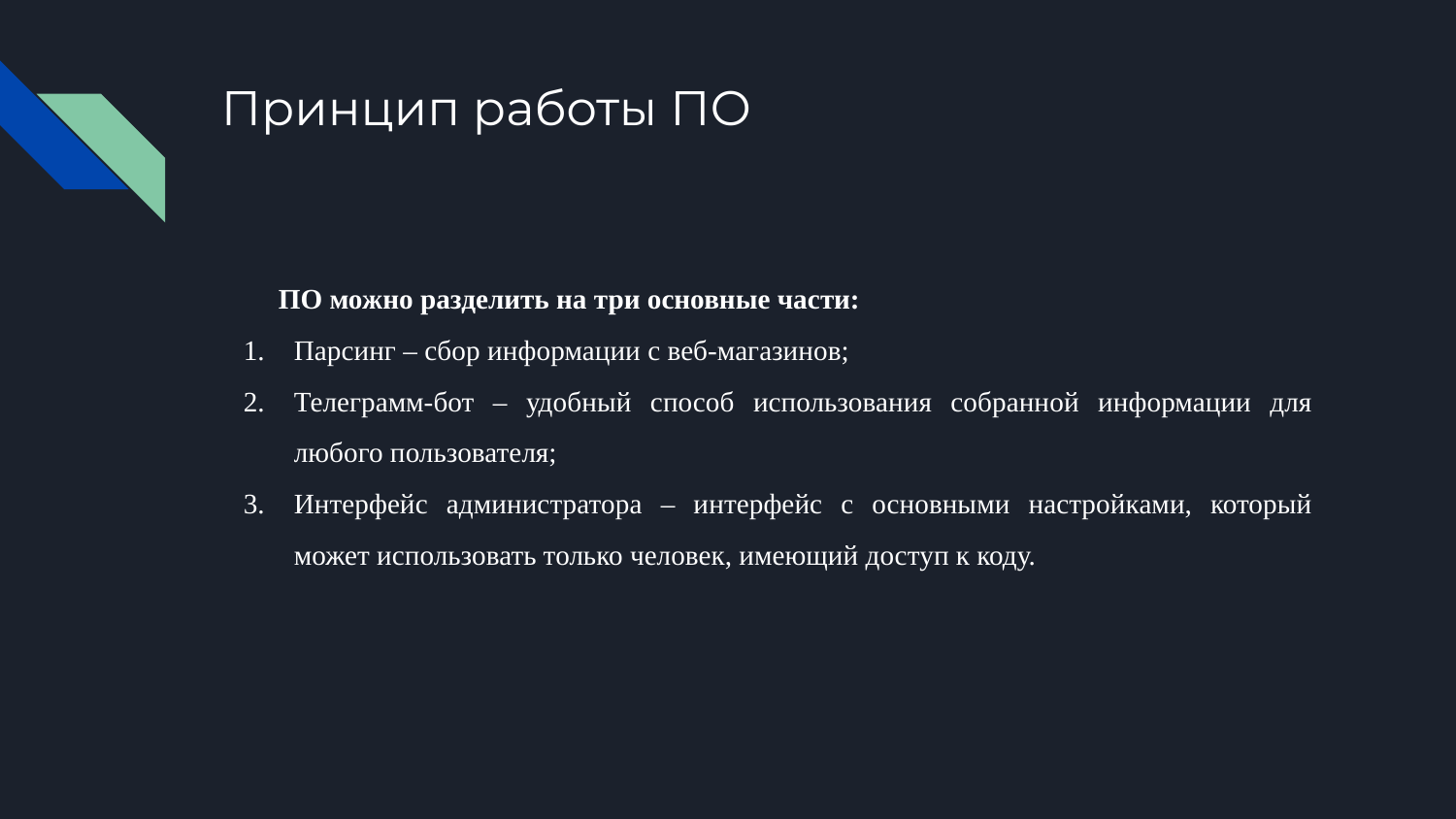

# Принцип работы ПО
ПО можно разделить на три основные части:
Парсинг – сбор информации с веб-магазинов;
Телеграмм-бот – удобный способ использования собранной информации для любого пользователя;
Интерфейс администратора – интерфейс с основными настройками, который может использовать только человек, имеющий доступ к коду.